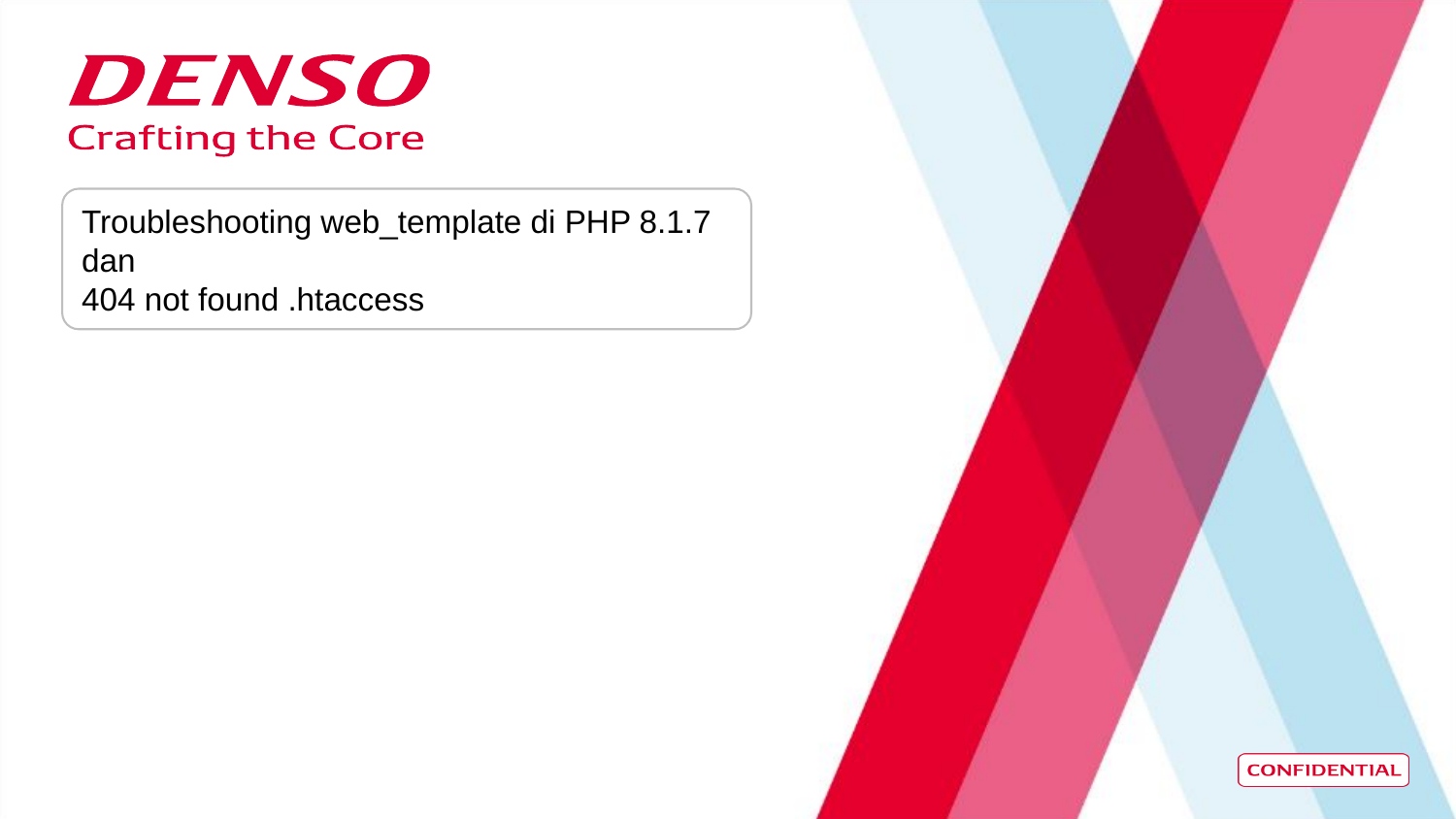

Troubleshooting web_template di PHP 8.1.7
dan
404 not found .htaccess